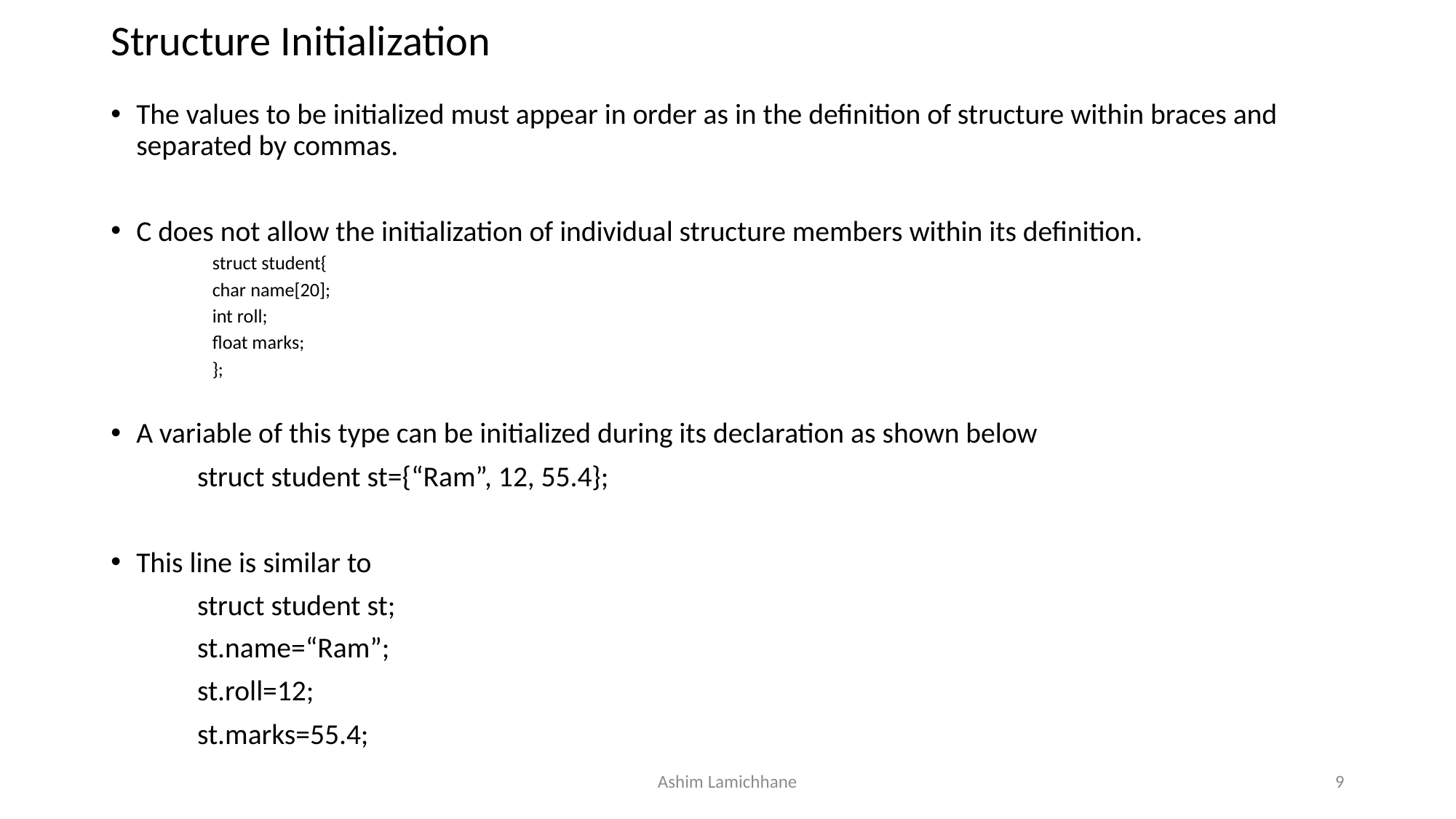

# Structure Initialization
The values to be initialized must appear in order as in the definition of structure within braces and separated by commas.

C does not allow the initialization of individual structure members within its definition.
struct student{
		char name[20];
		int roll;
		float marks;
	};

A variable of this type can be initialized during its declaration as shown below
		struct student st={“Ram”, 12, 55.4};

This line is similar to
	struct student st;
	st.name=“Ram”;
	st.roll=12;
	st.marks=55.4;
Ashim Lamichhane
9